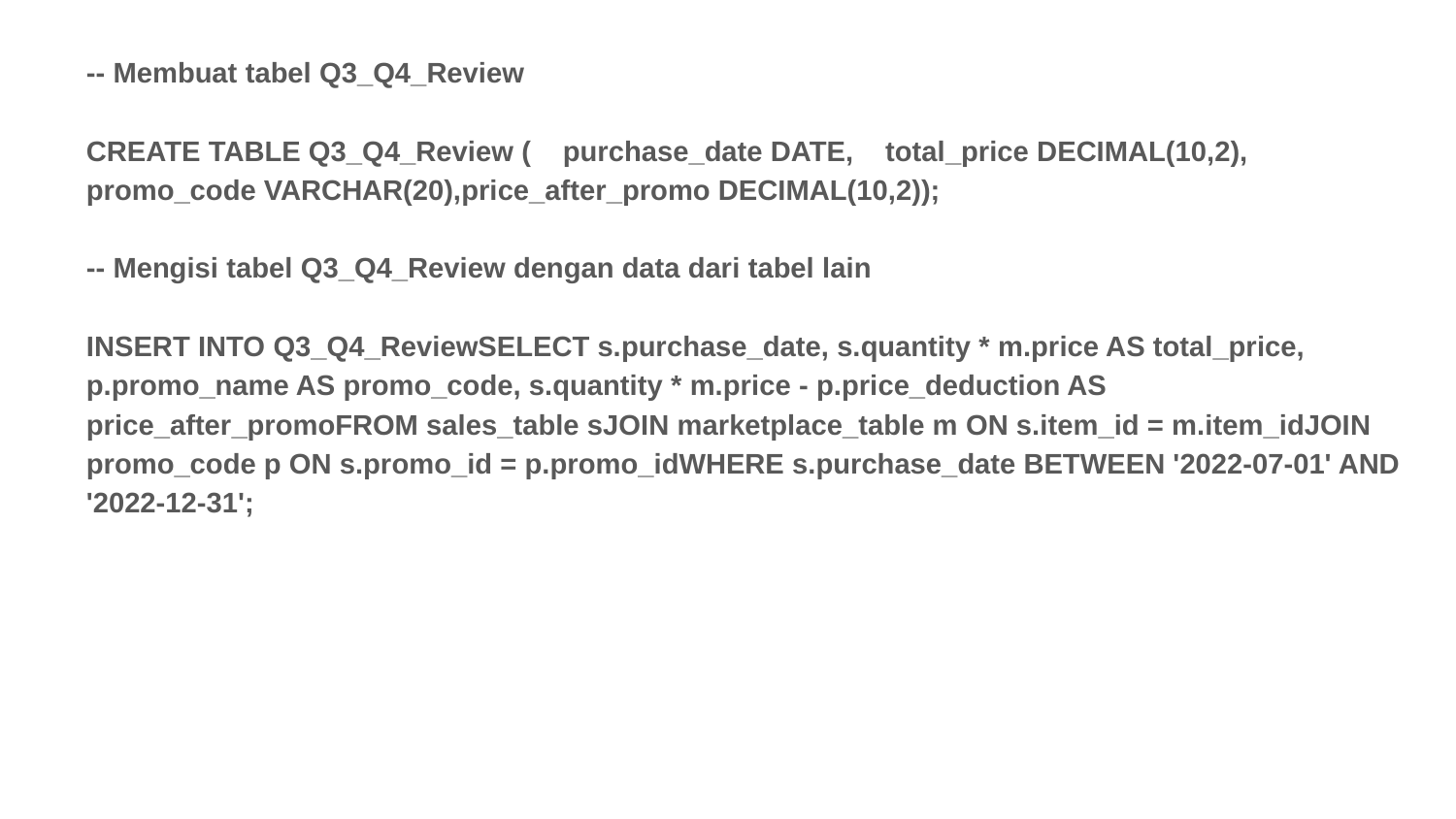

-- Membuat tabel Q3_Q4_Review

CREATE TABLE Q3_Q4_Review (    purchase_date DATE,    total_price DECIMAL(10,2),    promo_code VARCHAR(20),price_after_promo DECIMAL(10,2));

-- Mengisi tabel Q3_Q4_Review dengan data dari tabel lain

INSERT INTO Q3_Q4_ReviewSELECT s.purchase_date, s.quantity * m.price AS total_price, p.promo_name AS promo_code, s.quantity * m.price - p.price_deduction AS price_after_promoFROM sales_table sJOIN marketplace_table m ON s.item_id = m.item_idJOIN promo_code p ON s.promo_id = p.promo_idWHERE s.purchase_date BETWEEN '2022-07-01' AND '2022-12-31';